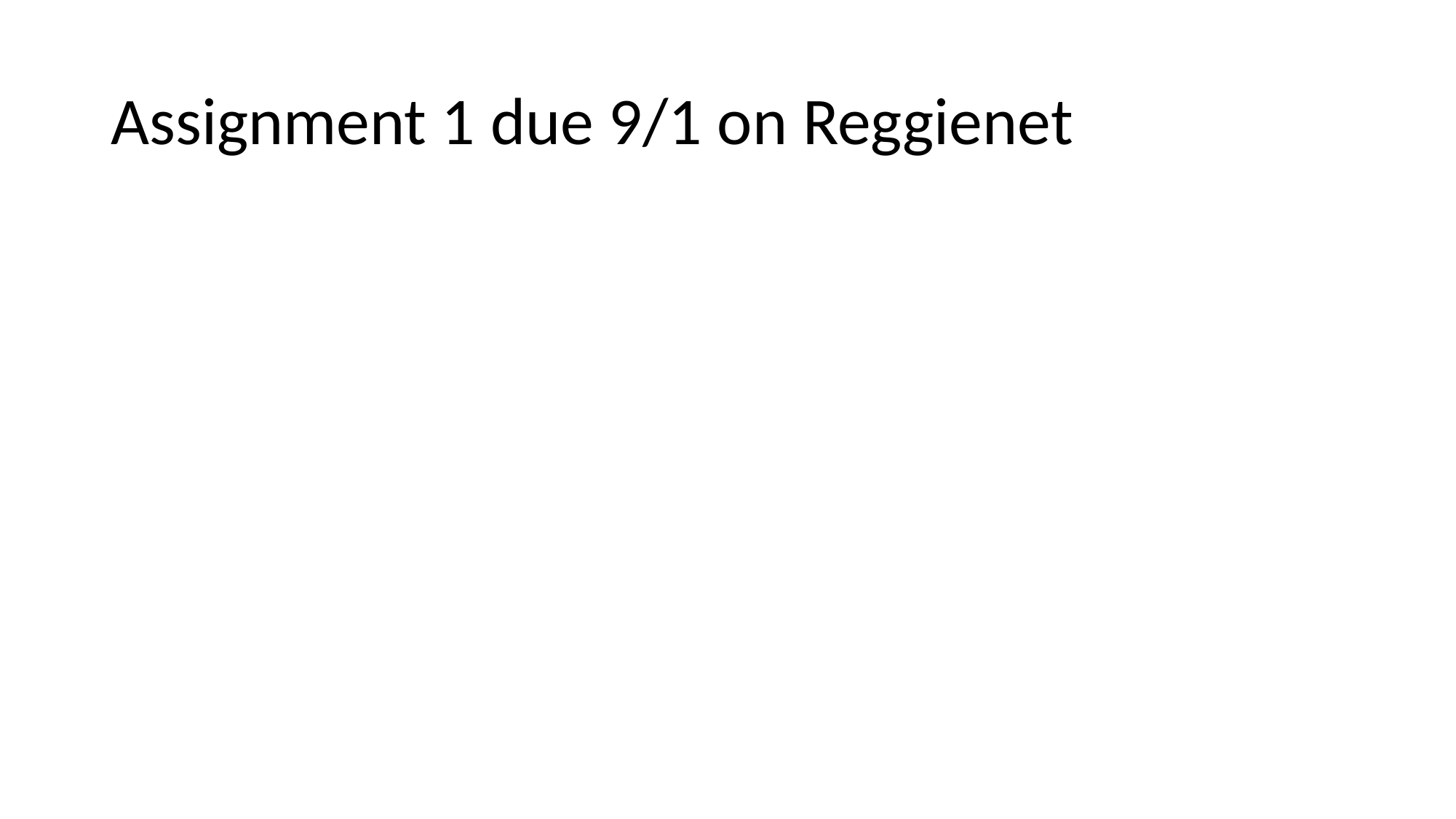

# Assignment 1 due 9/1 on Reggienet